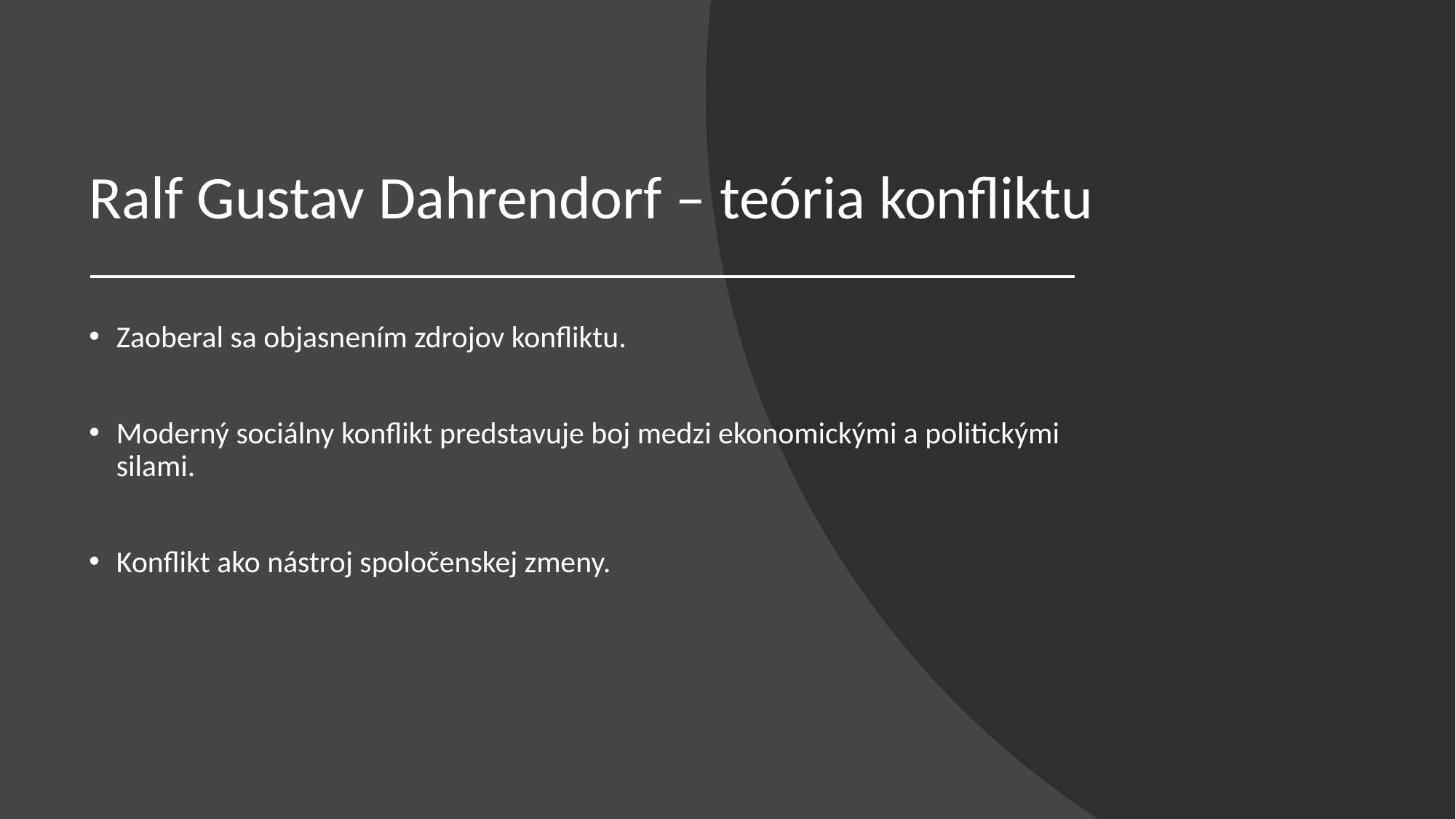

# Ralf Gustav Dahrendorf – teória konfliktu
Zaoberal sa objasnením zdrojov konfliktu.

Moderný sociálny konflikt predstavuje boj medzi ekonomickými a politickými silami.

Konflikt ako nástroj spoločenskej zmeny.